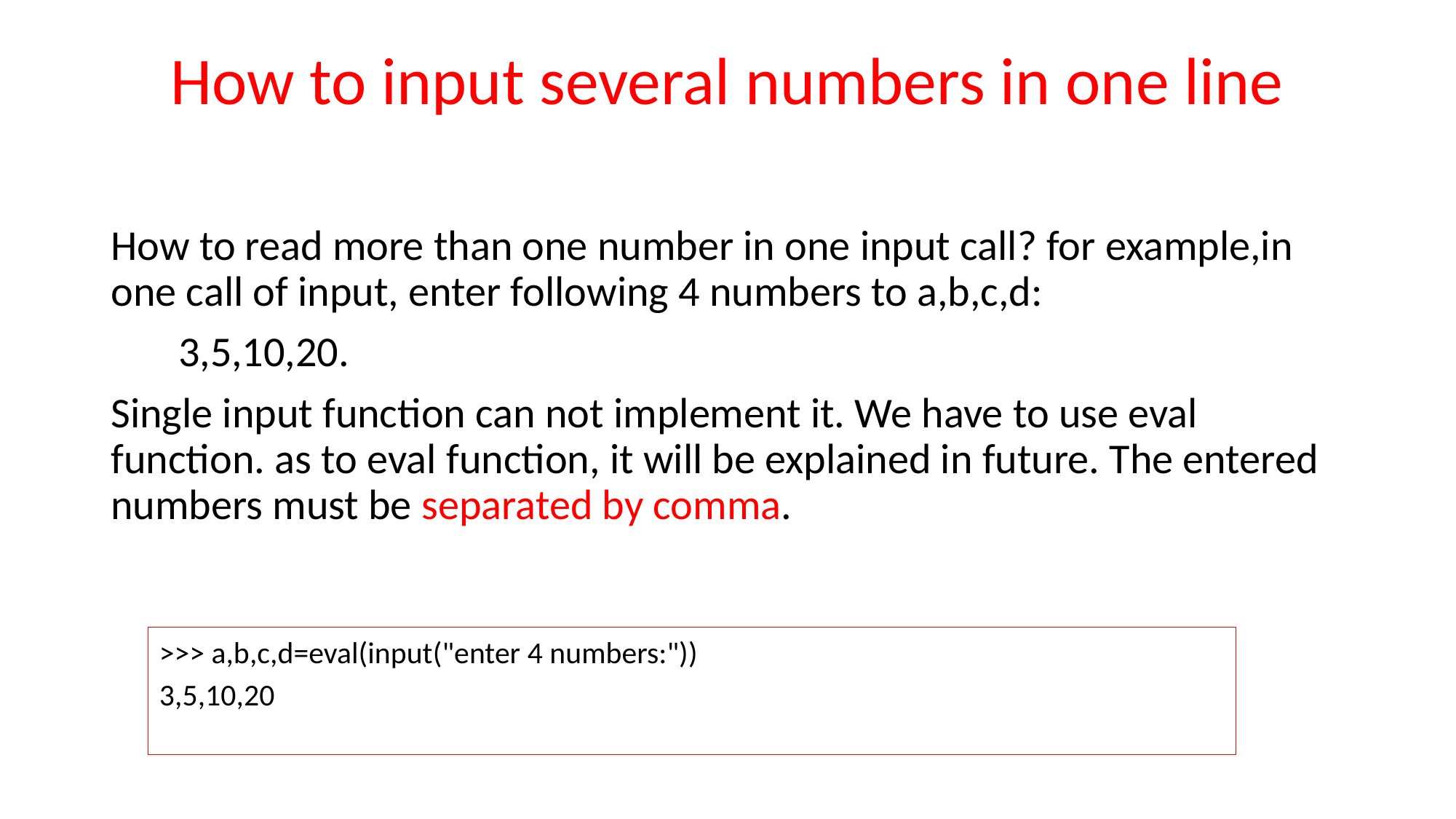

# How to input several numbers in one line
How to read more than one number in one input call? for example,in one call of input, enter following 4 numbers to a,b,c,d:
       3,5,10,20.
Single input function can not implement it. We have to use eval function. as to eval function, it will be explained in future. The entered numbers must be separated by comma.

>>> a,b,c,d=eval(input("enter 4 numbers:"))
3,5,10,20